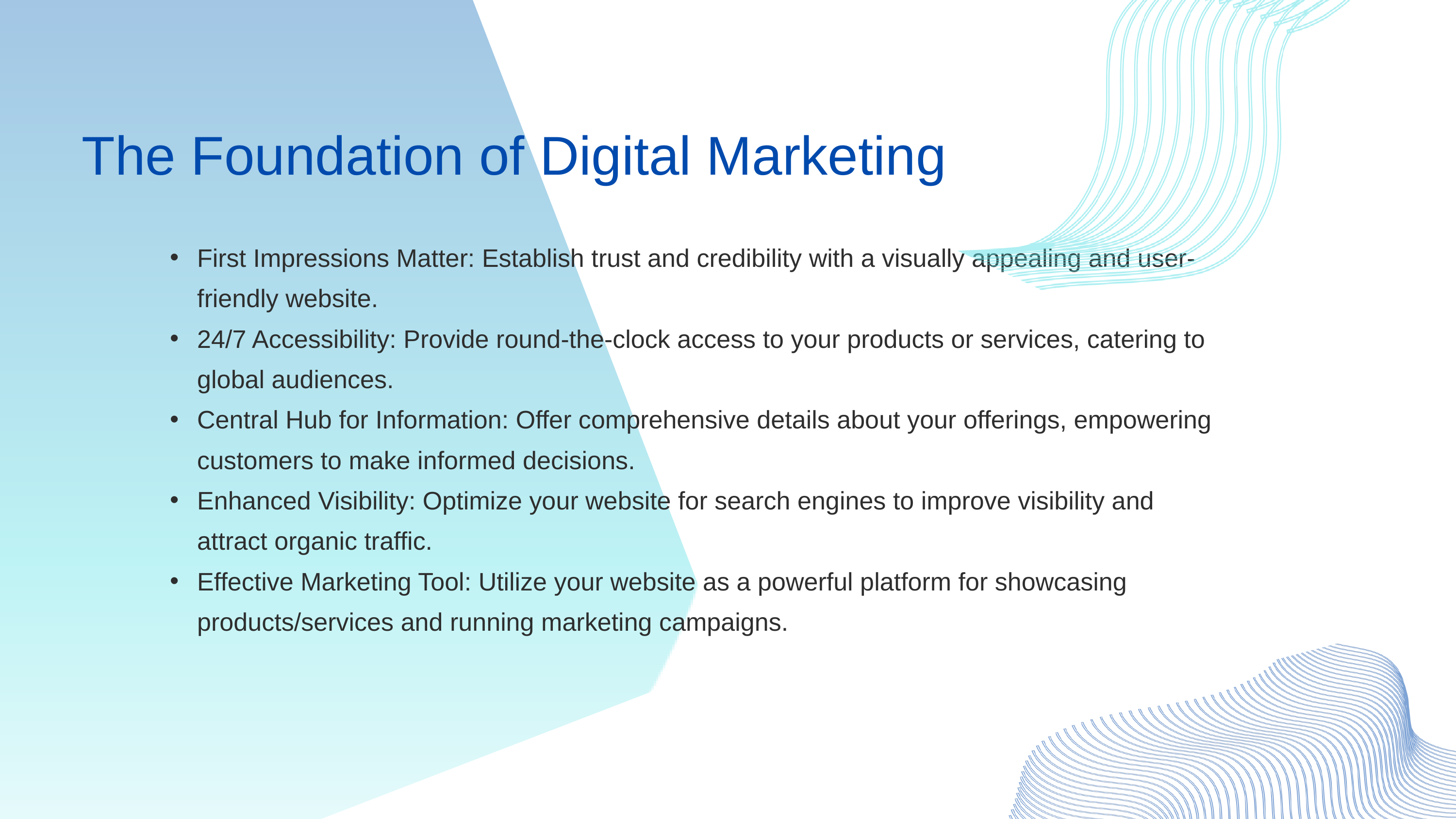

The Foundation of Digital Marketing
First Impressions Matter: Establish trust and credibility with a visually appealing and user-friendly website.
24/7 Accessibility: Provide round-the-clock access to your products or services, catering to global audiences.
Central Hub for Information: Offer comprehensive details about your offerings, empowering customers to make informed decisions.
Enhanced Visibility: Optimize your website for search engines to improve visibility and attract organic traffic.
Effective Marketing Tool: Utilize your website as a powerful platform for showcasing products/services and running marketing campaigns.